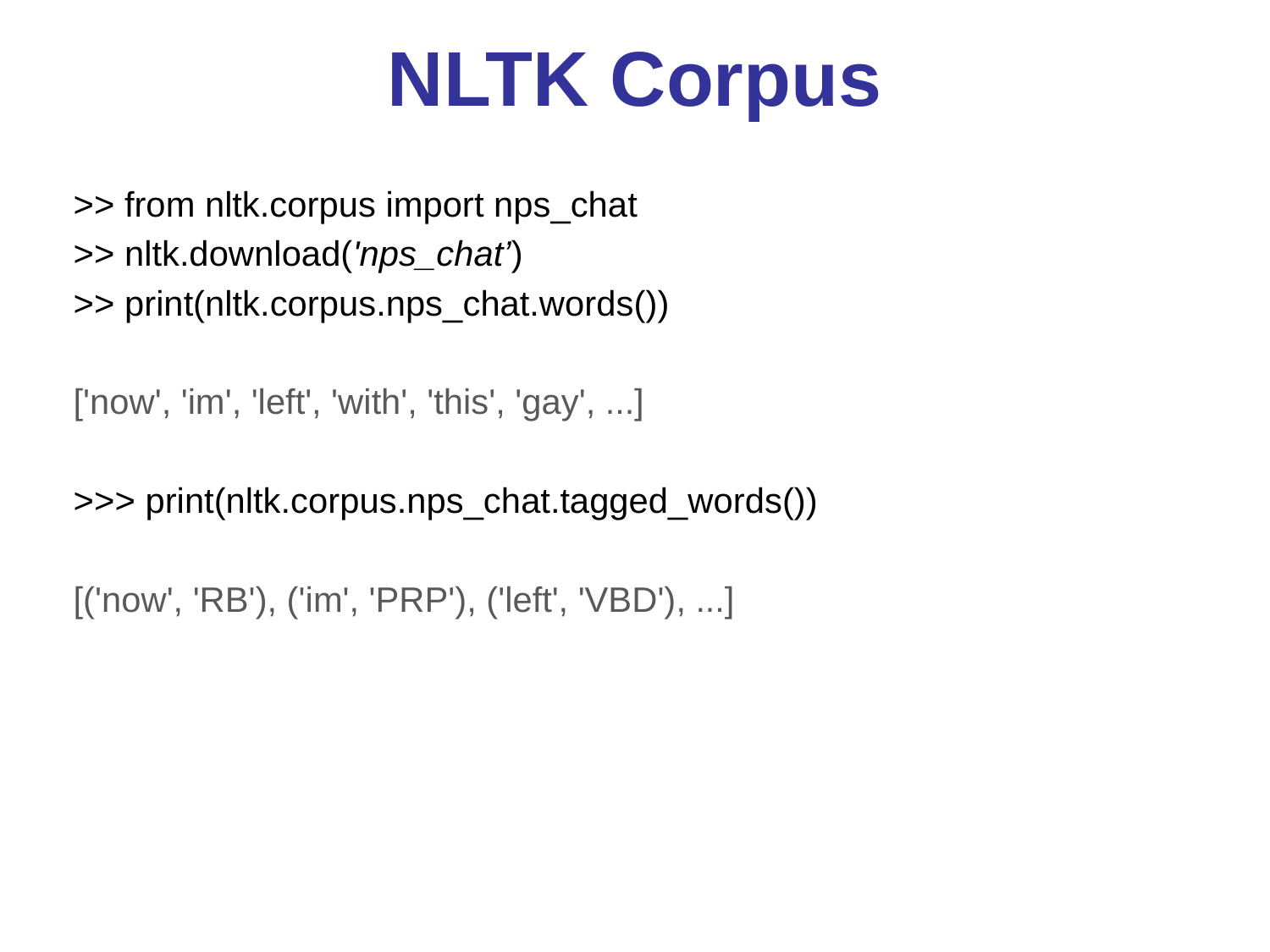

# NLTK Corpus

>> from nltk.corpus import nps_chat
>> nltk.download('nps_chat’)
>> print(nltk.corpus.nps_chat.words())

['now', 'im', 'left', 'with', 'this', 'gay', ...]

>>> print(nltk.corpus.nps_chat.tagged_words())

[('now', 'RB'), ('im', 'PRP'), ('left', 'VBD'), ...]